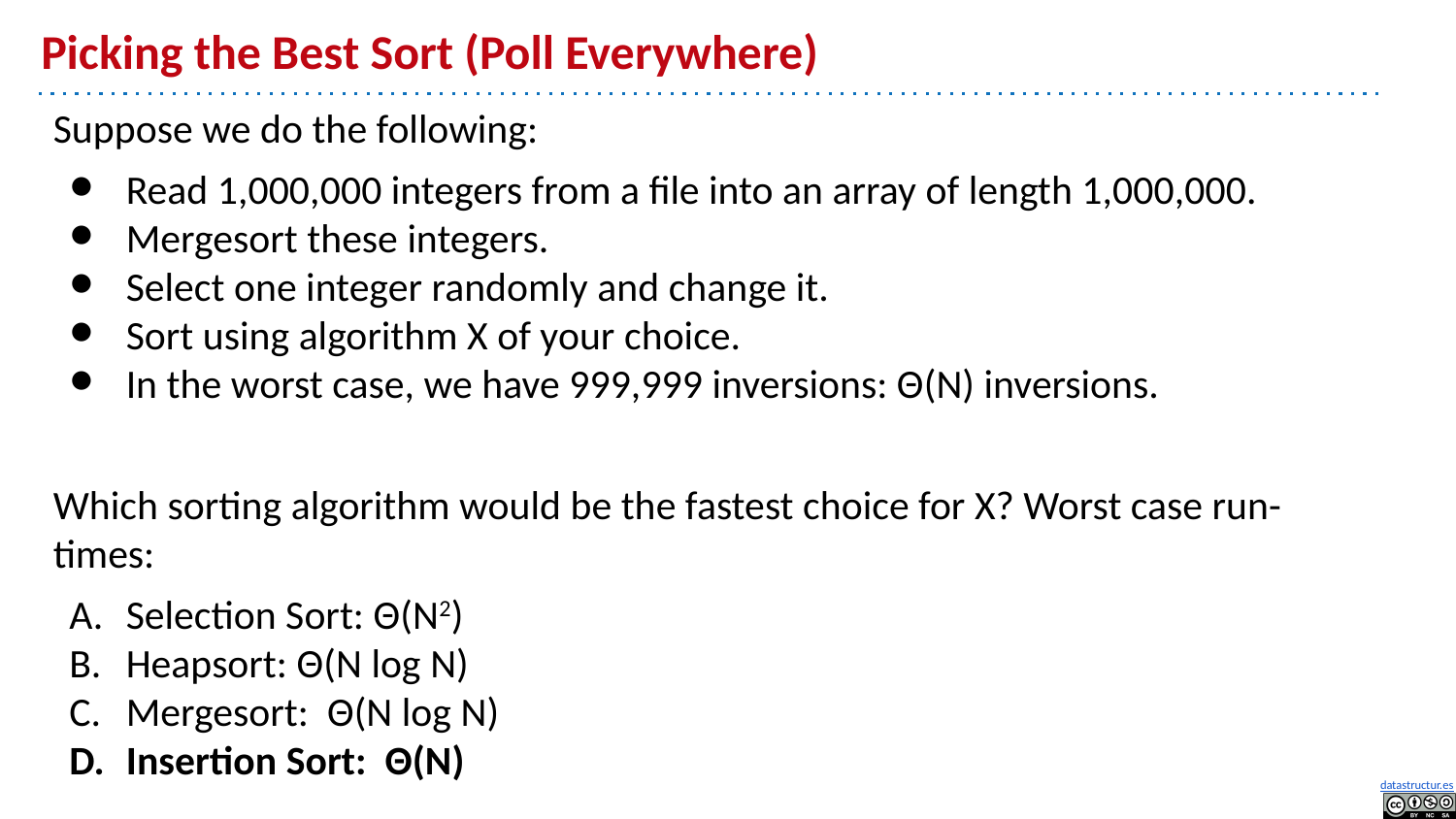

# Picking the Best Sort (Poll Everywhere)
Suppose we do the following:
Read 1,000,000 integers from a file into an array of length 1,000,000.
Mergesort these integers.
Select one integer randomly and change it.
Sort using algorithm X of your choice.
In the worst case, we have 999,999 inversions: Θ(N) inversions.

Which sorting algorithm would be the fastest choice for X? Worst case run-times:
Selection Sort: Θ(N2)
Heapsort: Θ(N log N)
Mergesort:  Θ(N log N)
Insertion Sort:  Θ(N)